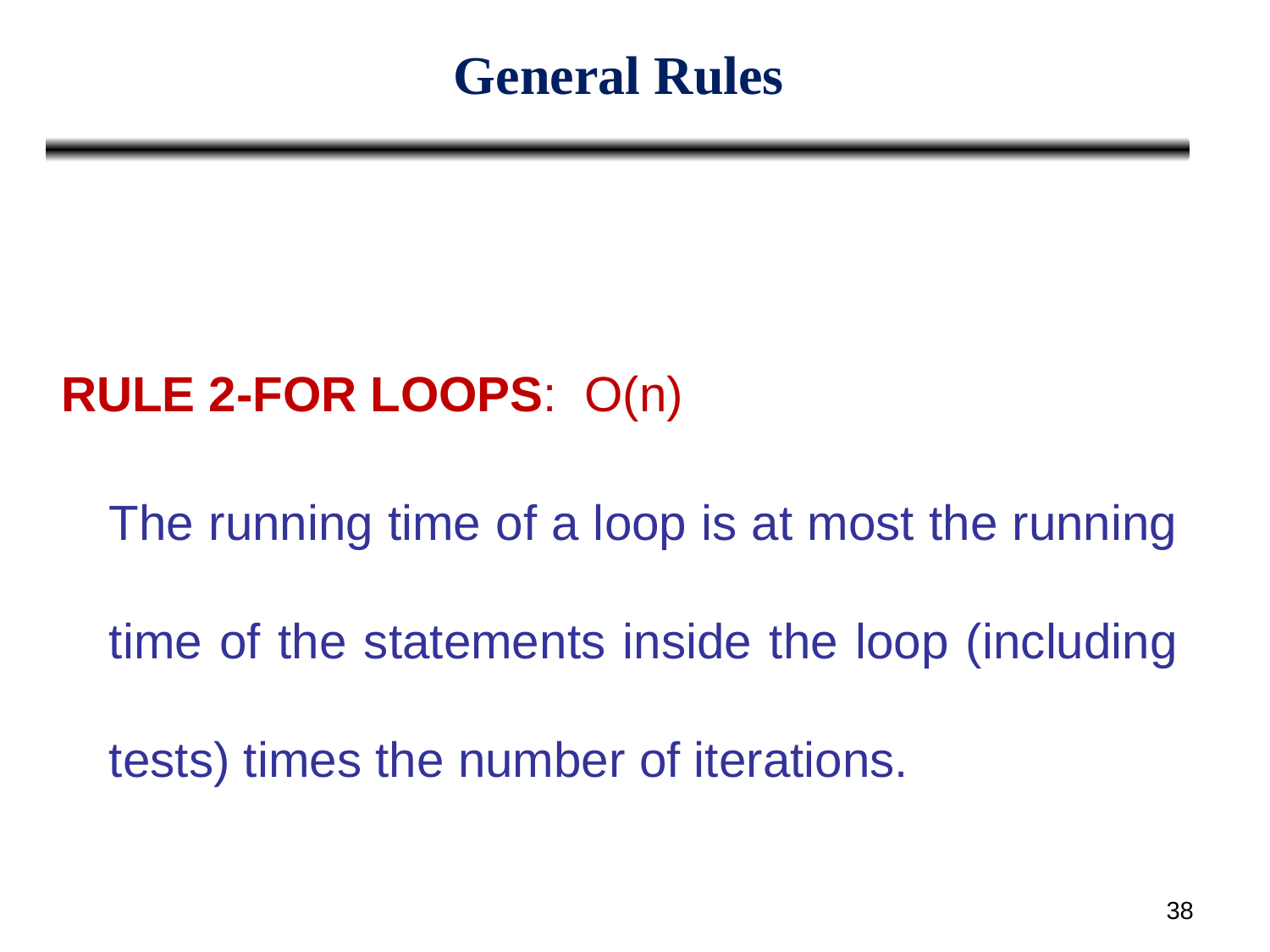

# General Rules

RULE 2-FOR LOOPS:  O(n)
	The running time of a loop is at most the running time of the statements inside the loop (including tests) times the number of iterations.

38